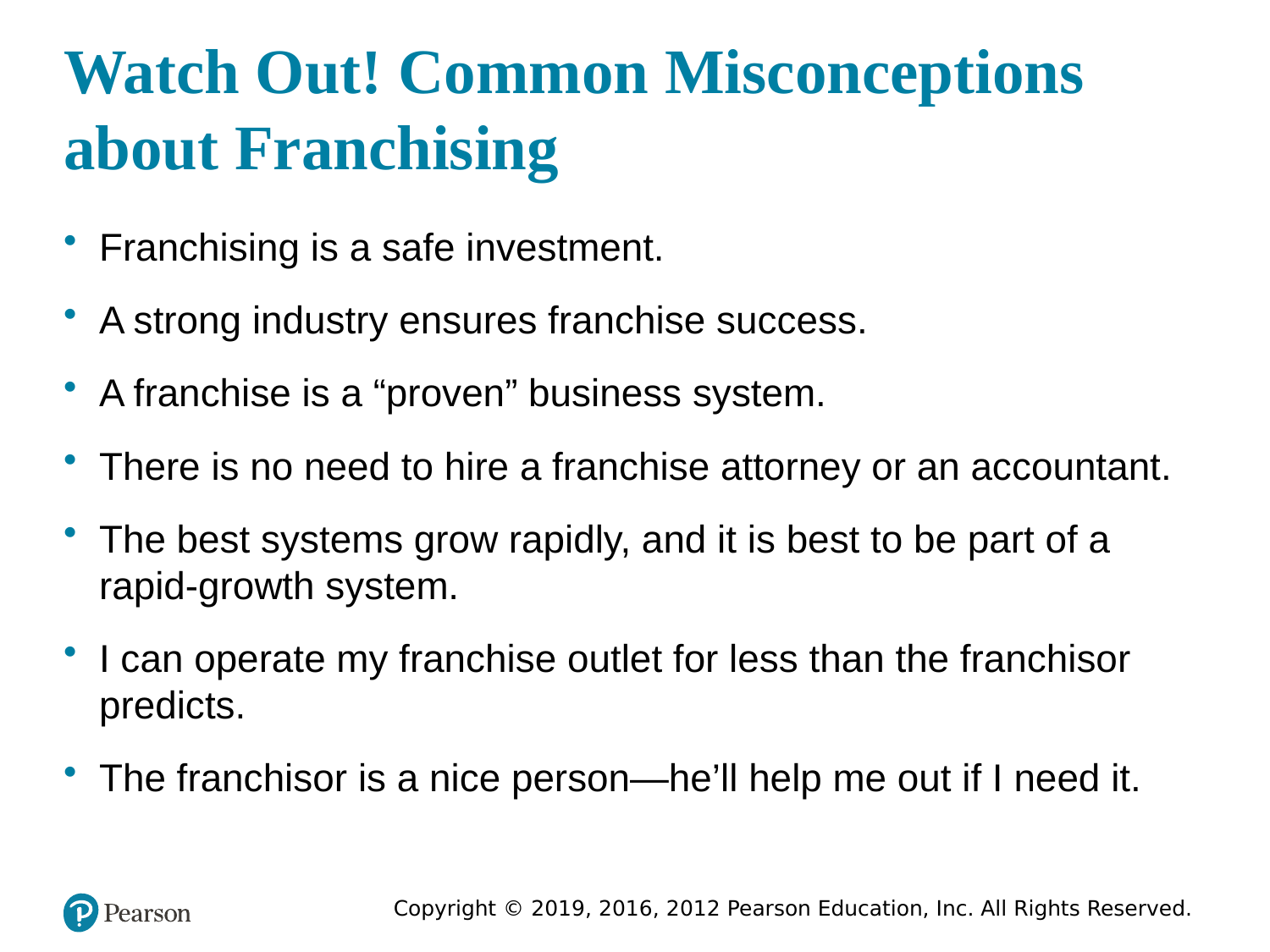

# Watch Out! Common Misconceptions about Franchising
Franchising is a safe investment.
A strong industry ensures franchise success.
A franchise is a “proven” business system.
There is no need to hire a franchise attorney or an accountant.
The best systems grow rapidly, and it is best to be part of a rapid-growth system.
I can operate my franchise outlet for less than the franchisor predicts.
The franchisor is a nice person—he’ll help me out if I need it.